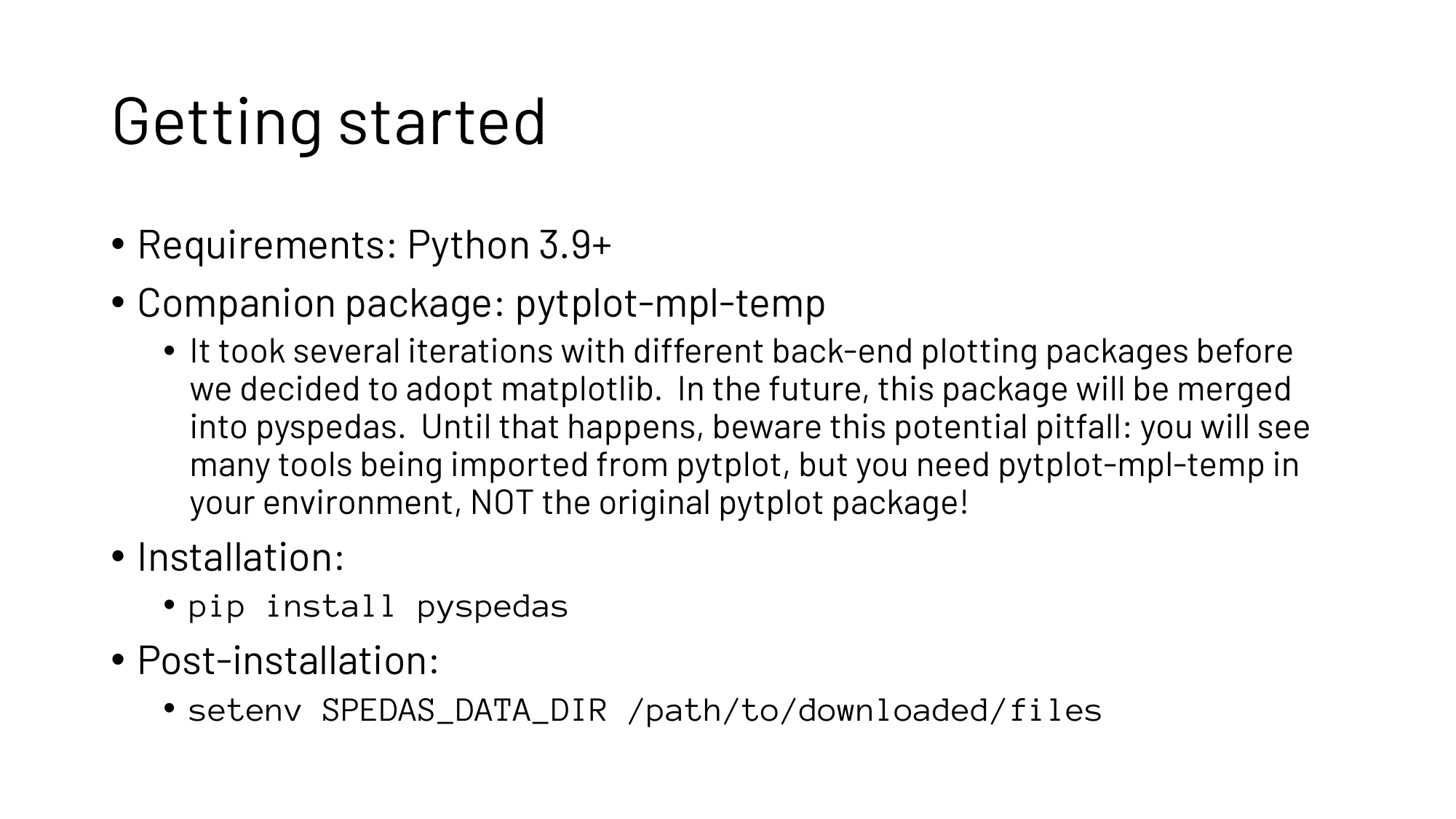

# Getting started
Requirements: Python 3.9+
Companion package: pytplot-mpl-temp
It took several iterations with different back-end plotting packages before we decided to adopt matplotlib.  In the future, this package will be merged into pyspedas.  Until that happens, beware this potential pitfall: you will see many tools being imported from pytplot, but you need pytplot-mpl-temp in your environment, NOT the original pytplot package!
Installation:
pip install pyspedas
Post-installation:
setenv SPEDAS_DATA_DIR /path/to/downloaded/files